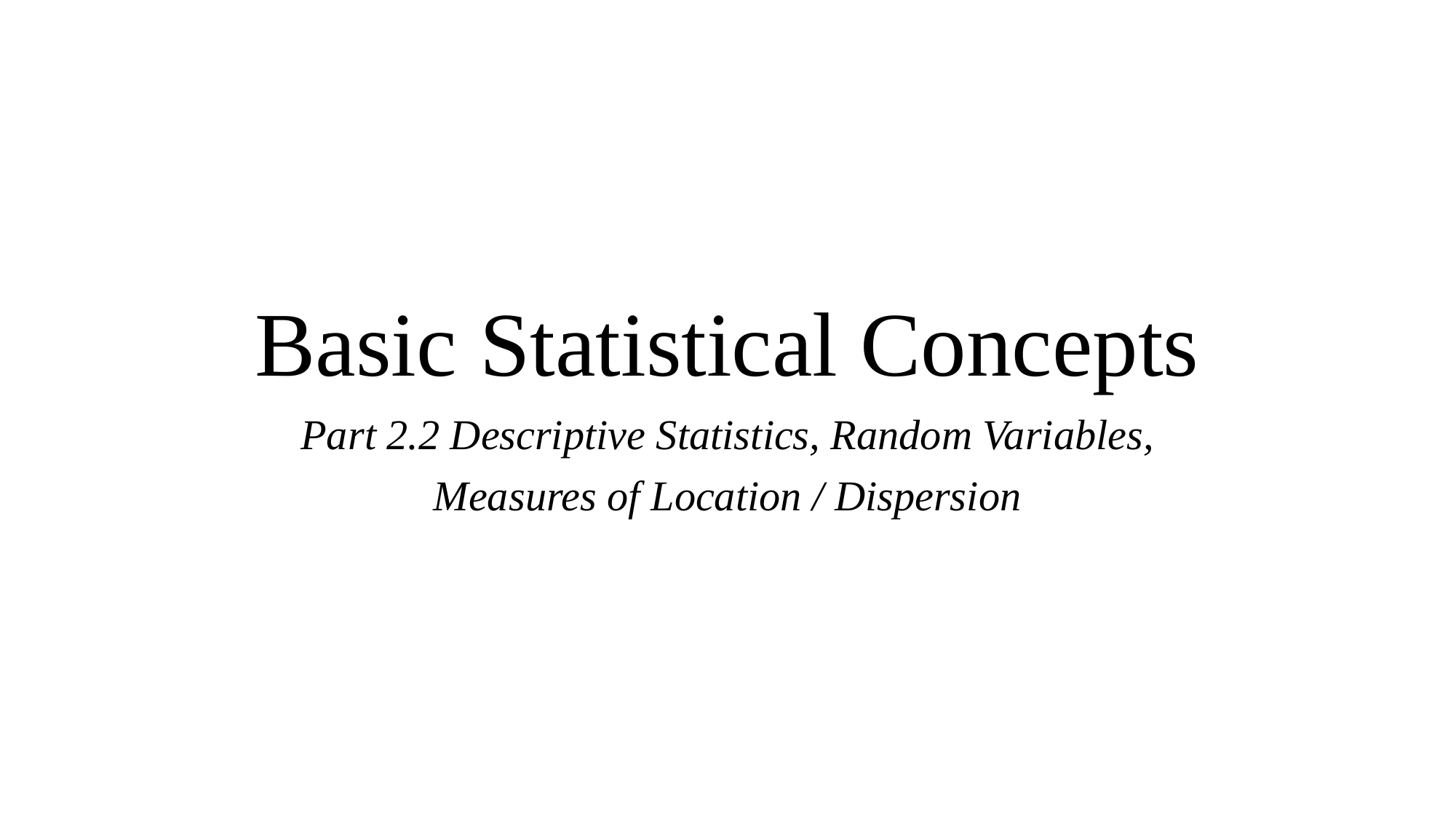

# Basic Statistical Concepts
Part 2.2 Descriptive Statistics, Random Variables,
Measures of Location / Dispersion